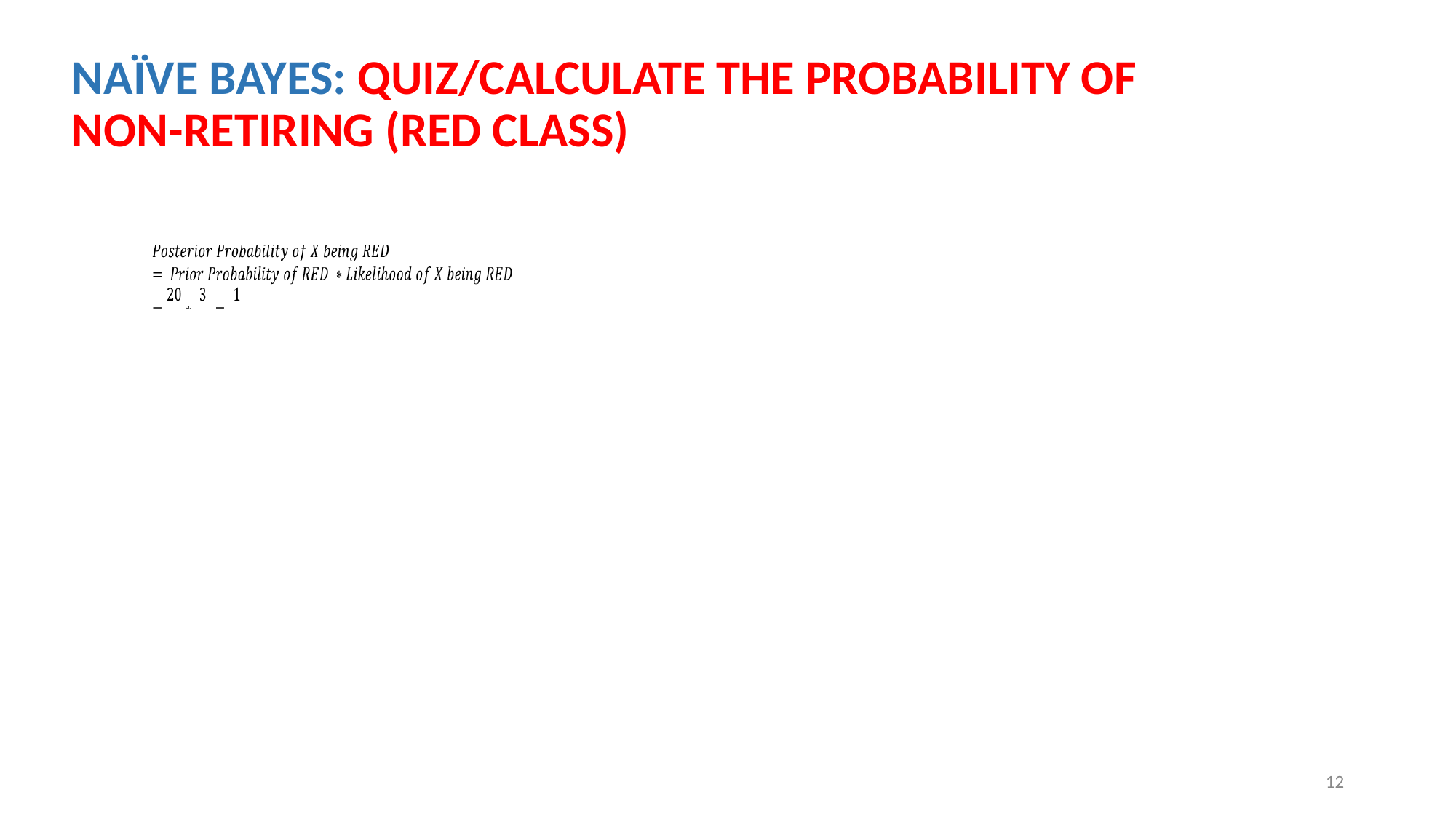

NAÏVE BAYES: QUIZ/CALCULATE THE PROBABILITY OF NON-RETIRING (RED CLASS)

12